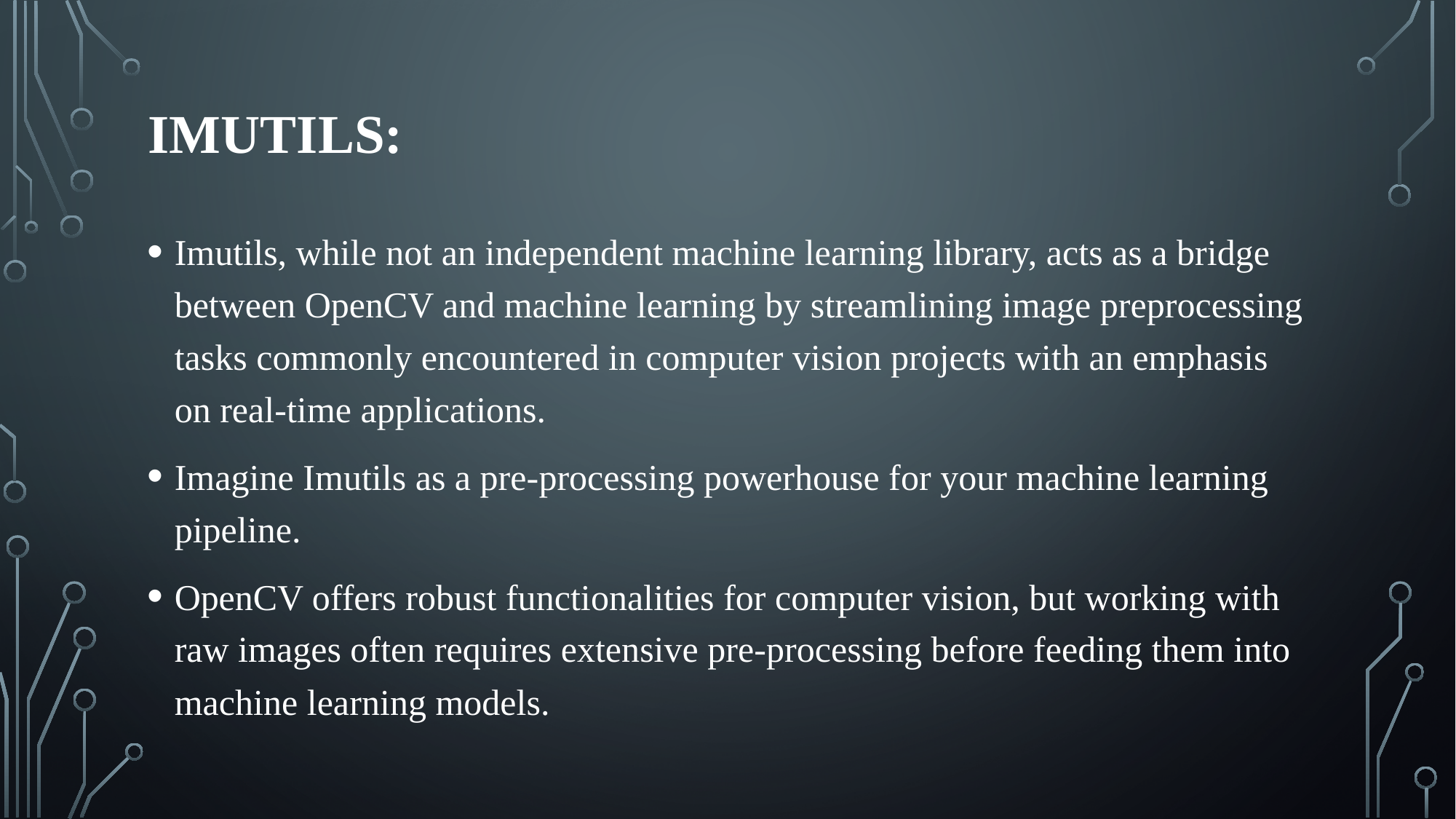

# Imutils:
Imutils, while not an independent machine learning library, acts as a bridge between OpenCV and machine learning by streamlining image preprocessing tasks commonly encountered in computer vision projects with an emphasis on real-time applications.
Imagine Imutils as a pre-processing powerhouse for your machine learning pipeline.
OpenCV offers robust functionalities for computer vision, but working with raw images often requires extensive pre-processing before feeding them into machine learning models.